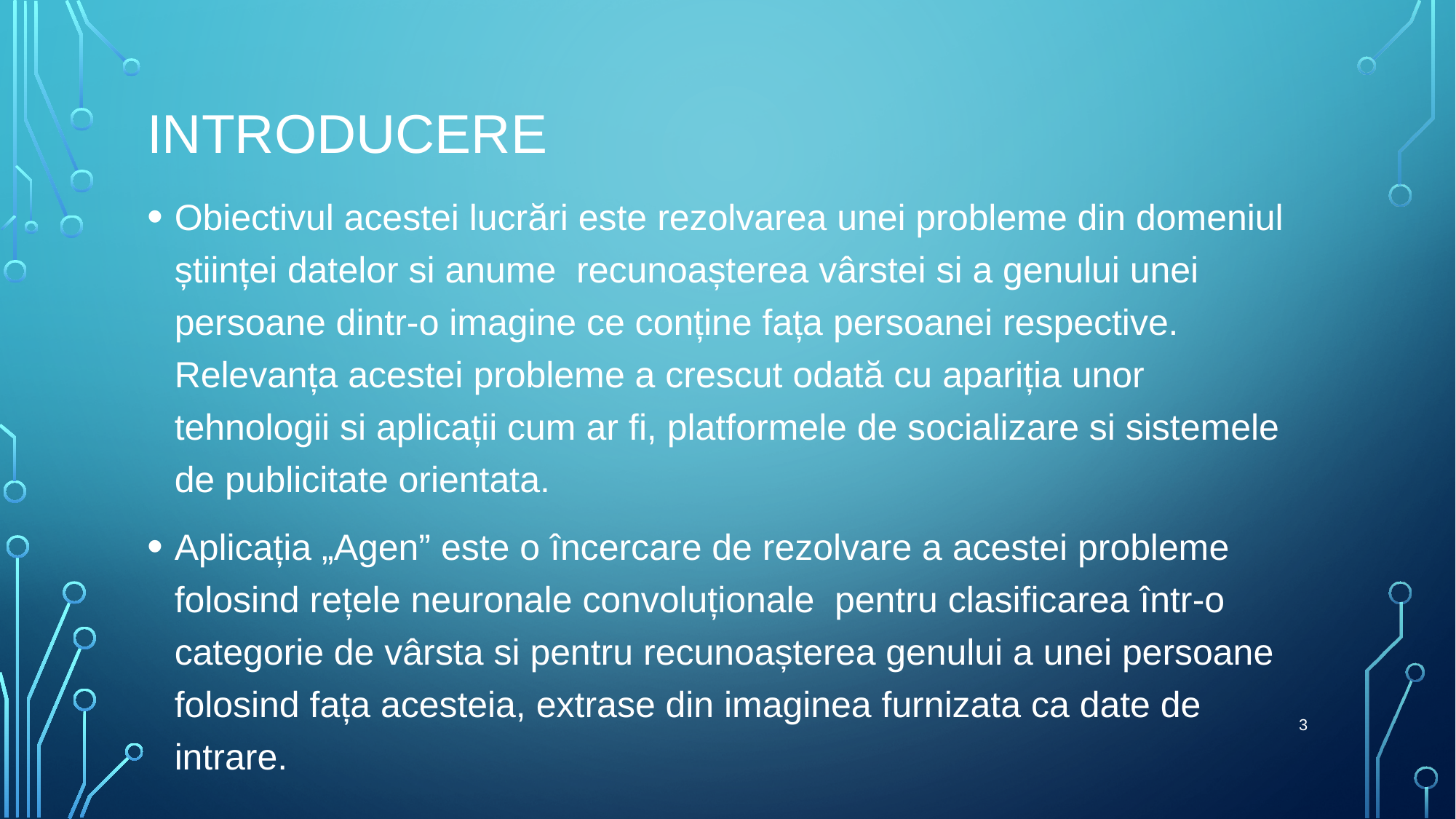

# Introducere
Obiectivul acestei lucrări este rezolvarea unei probleme din domeniul științei datelor si anume  recunoașterea vârstei si a genului unei persoane dintr-o imagine ce conține fața persoanei respective. Relevanța acestei probleme a crescut odată cu apariția unor tehnologii si aplicații cum ar fi, platformele de socializare si sistemele de publicitate orientata.
Aplicația „Agen” este o încercare de rezolvare a acestei probleme folosind rețele neuronale convoluționale  pentru clasificarea într-o categorie de vârsta si pentru recunoașterea genului a unei persoane folosind fața acesteia, extrase din imaginea furnizata ca date de intrare.
3